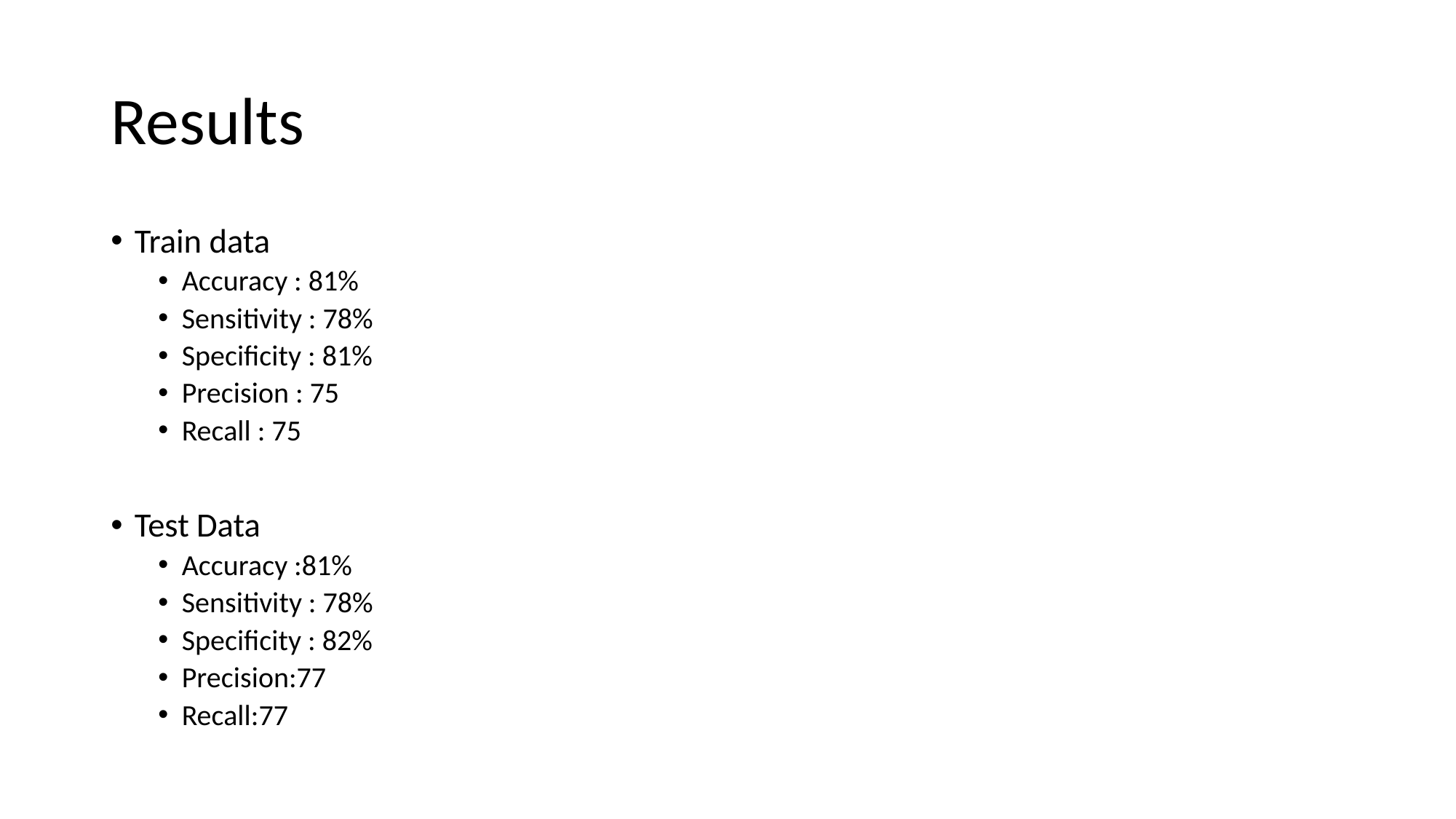

# Results
Train data
Accuracy : 81%
Sensitivity : 78%
Specificity : 81%
Precision : 75
Recall : 75

Test Data
Accuracy :81%
Sensitivity : 78%
Specificity : 82%
Precision:77
Recall:77